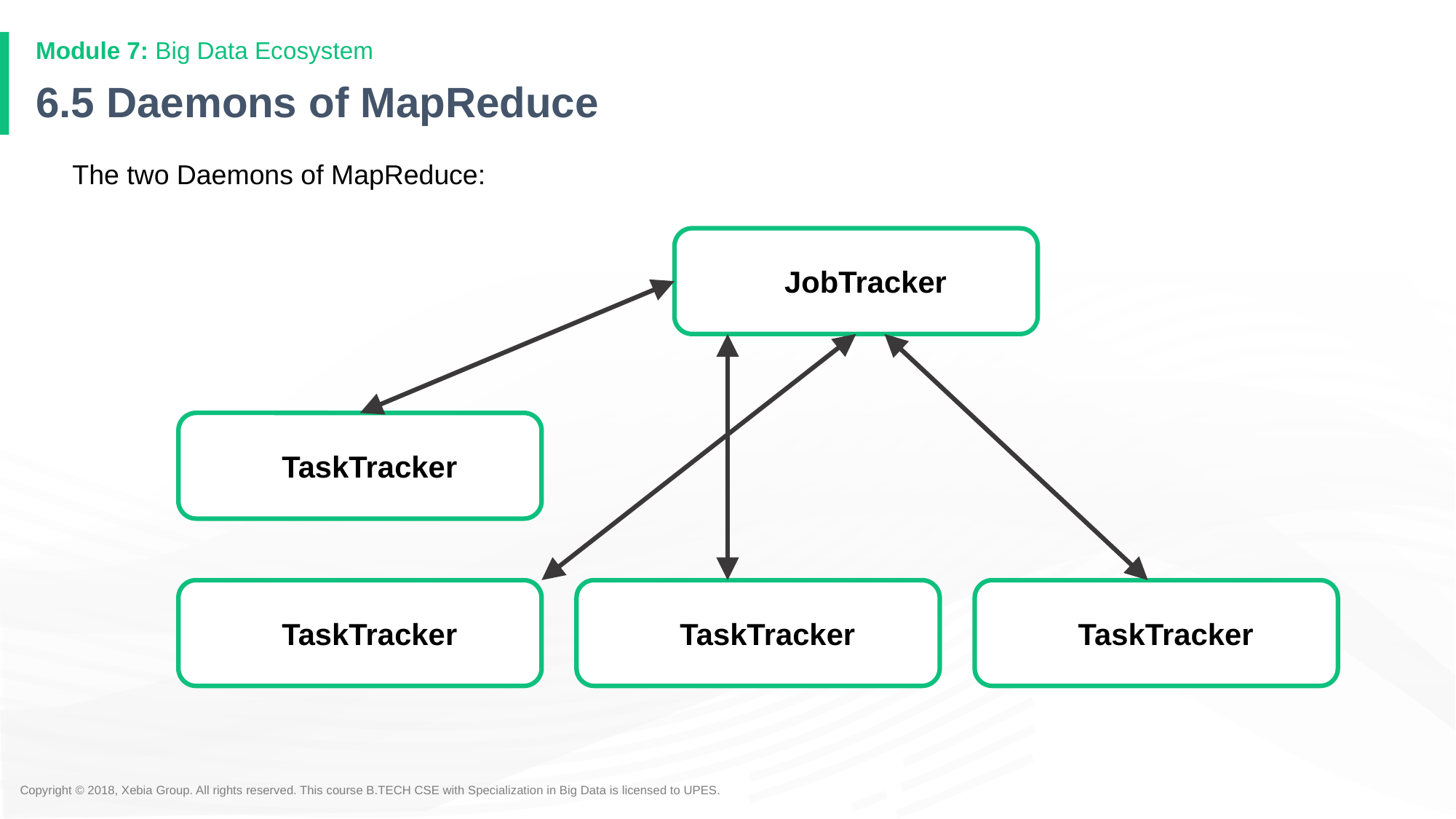

Module 7: Big Data Ecosystem
# 6.5 Daemons of MapReduce
The two Daemons of MapReduce:

JobTracker
TaskTracker
TaskTracker
TaskTracker
TaskTracker